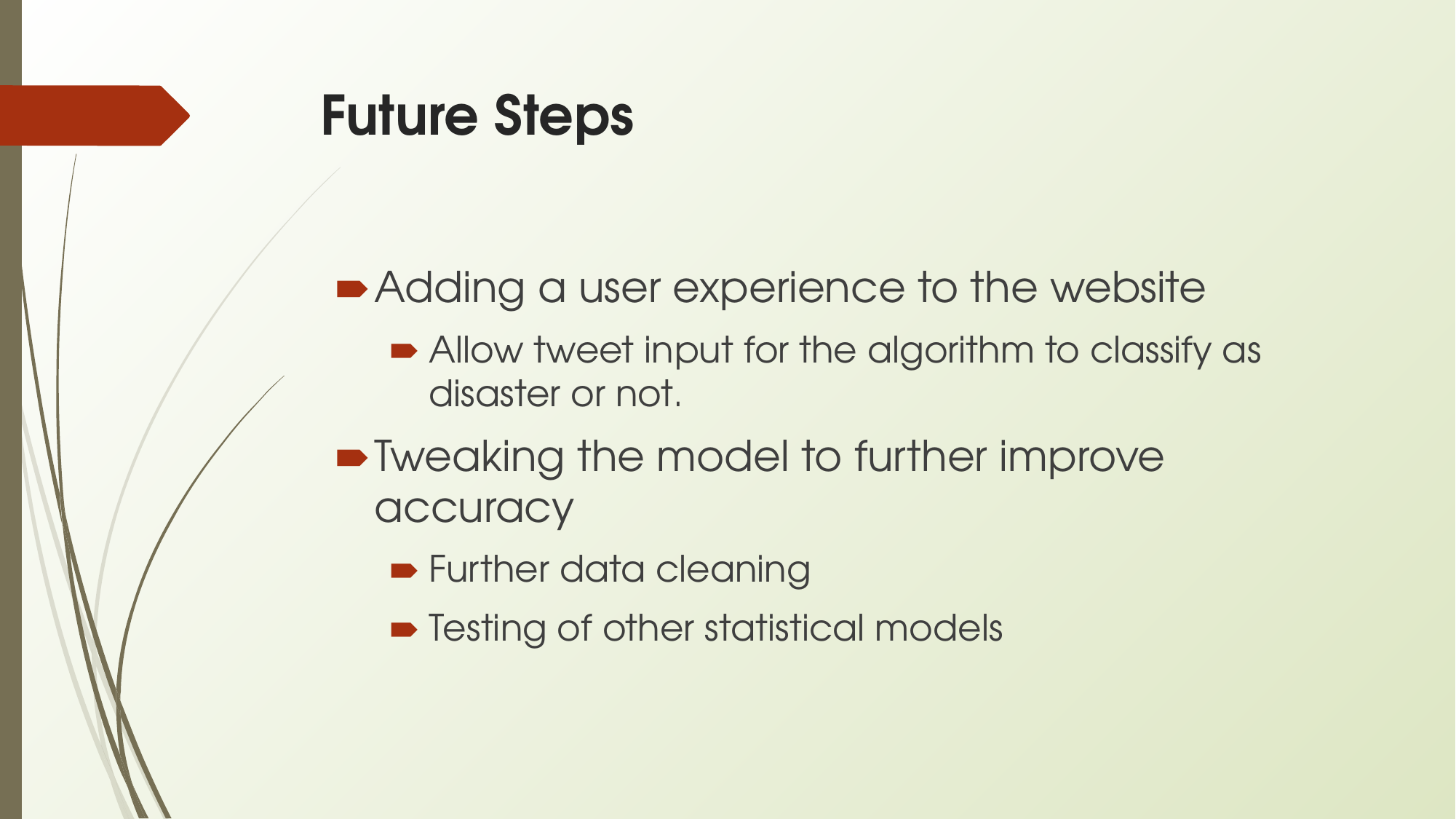

# Future Steps
Adding a user experience to the website
Allow tweet input for the algorithm to classify as disaster or not.
Tweaking the model to further improve accuracy
Further data cleaning
Testing of other statistical models